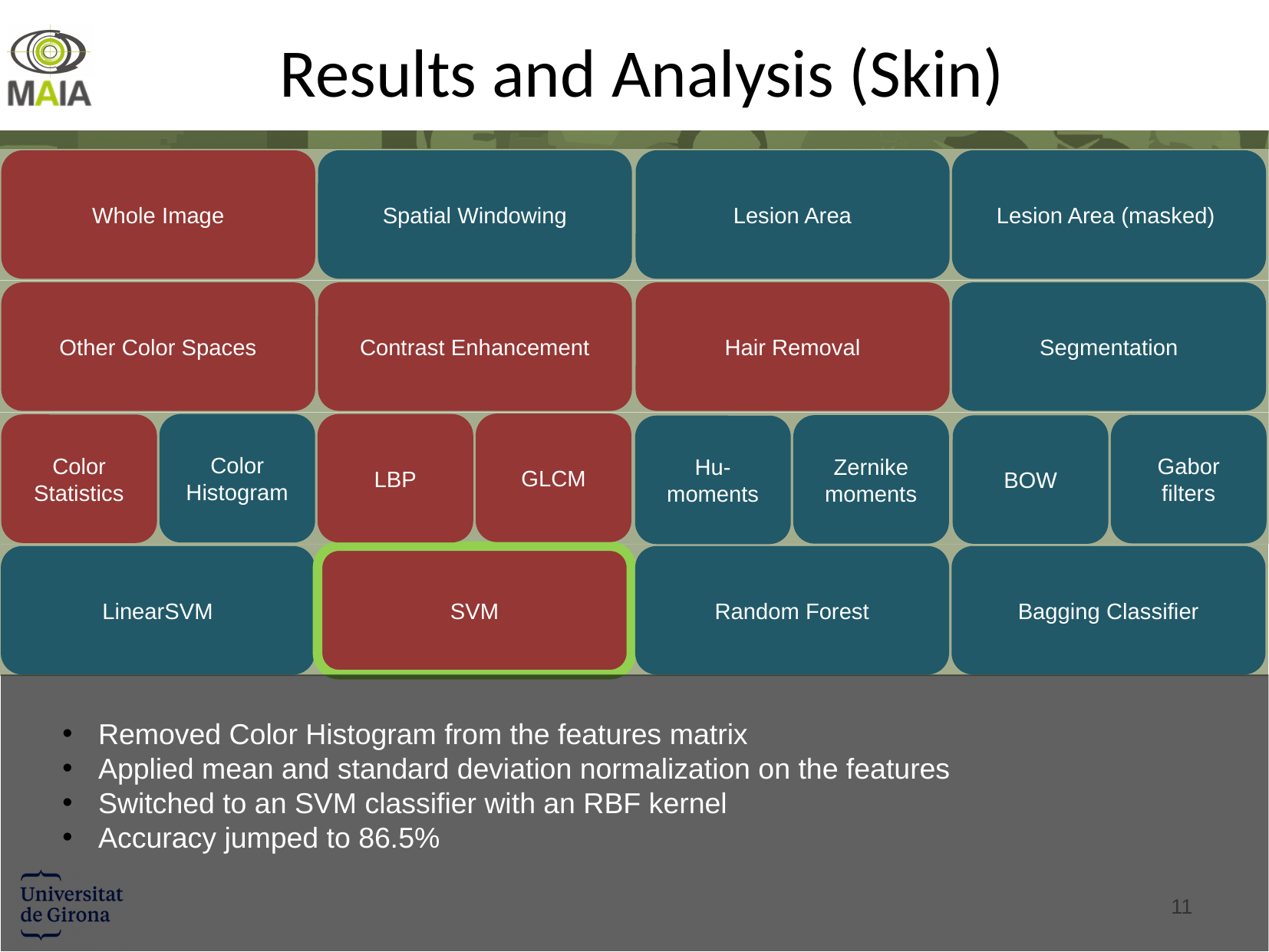

# Results and Analysis (Skin)

Spatial Windowing
Lesion Area
Lesion Area (masked)
Whole Image

Contrast Enhancement
Hair Removal
Segmentation
Other Color Spaces

GLCM
Color Histogram
LBP
Color Statistics
Gabor filters
Zernike moments
BOW
Hu-moments

SVM
Random Forest
Bagging Classifier
LinearSVM

Removed Color Histogram from the features matrix
Applied mean and standard deviation normalization on the features
Switched to an SVM classifier with an RBF kernel
Accuracy jumped to 86.5%
11